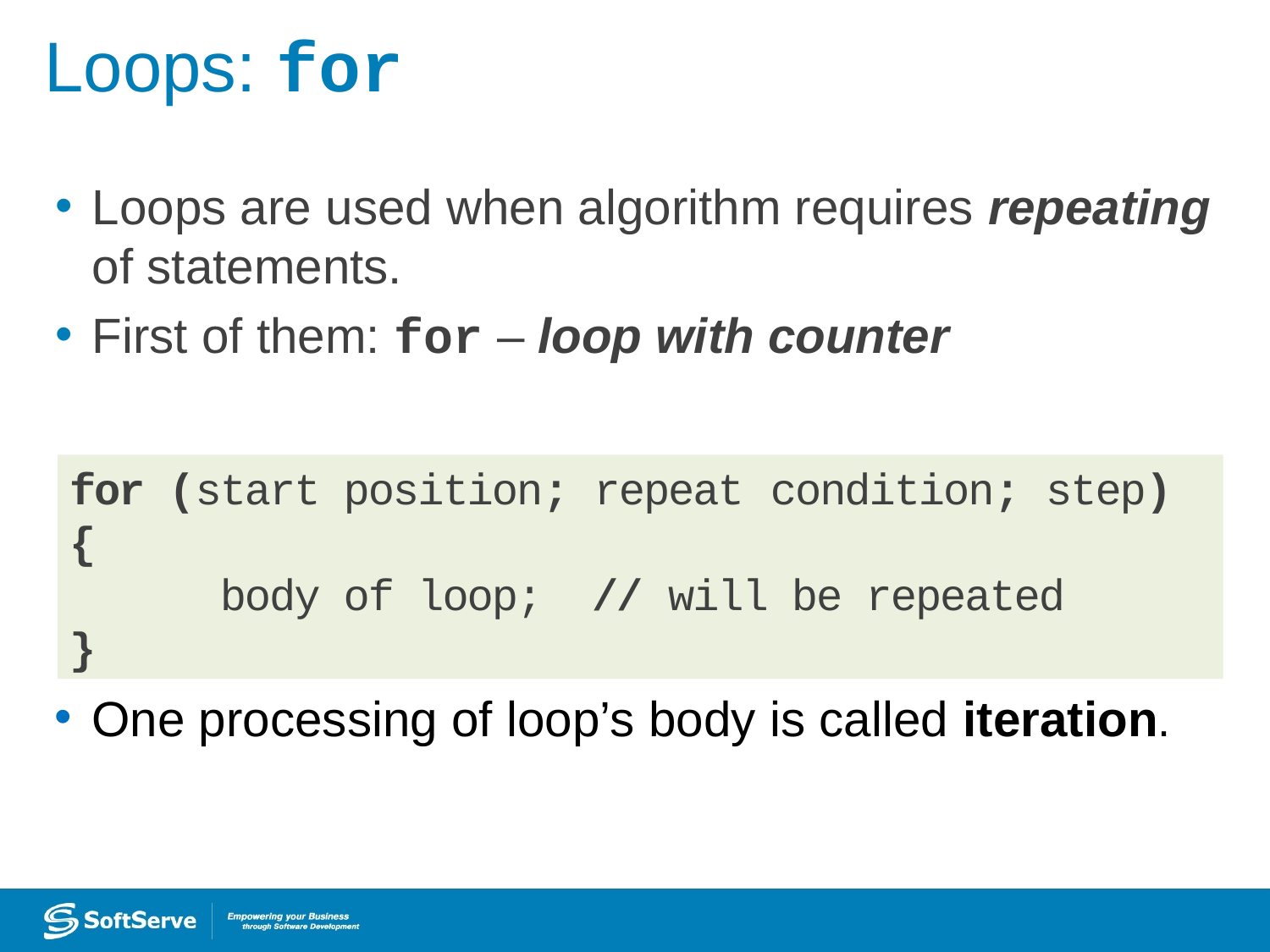

Loops: for
Loops are used when algorithm requires repeating of statements.
First of them: for – loop with counter
for (start position; repeat condition; step) {
      body of loop;  // will be repeated
}
One processing of loop’s body is called iteration.